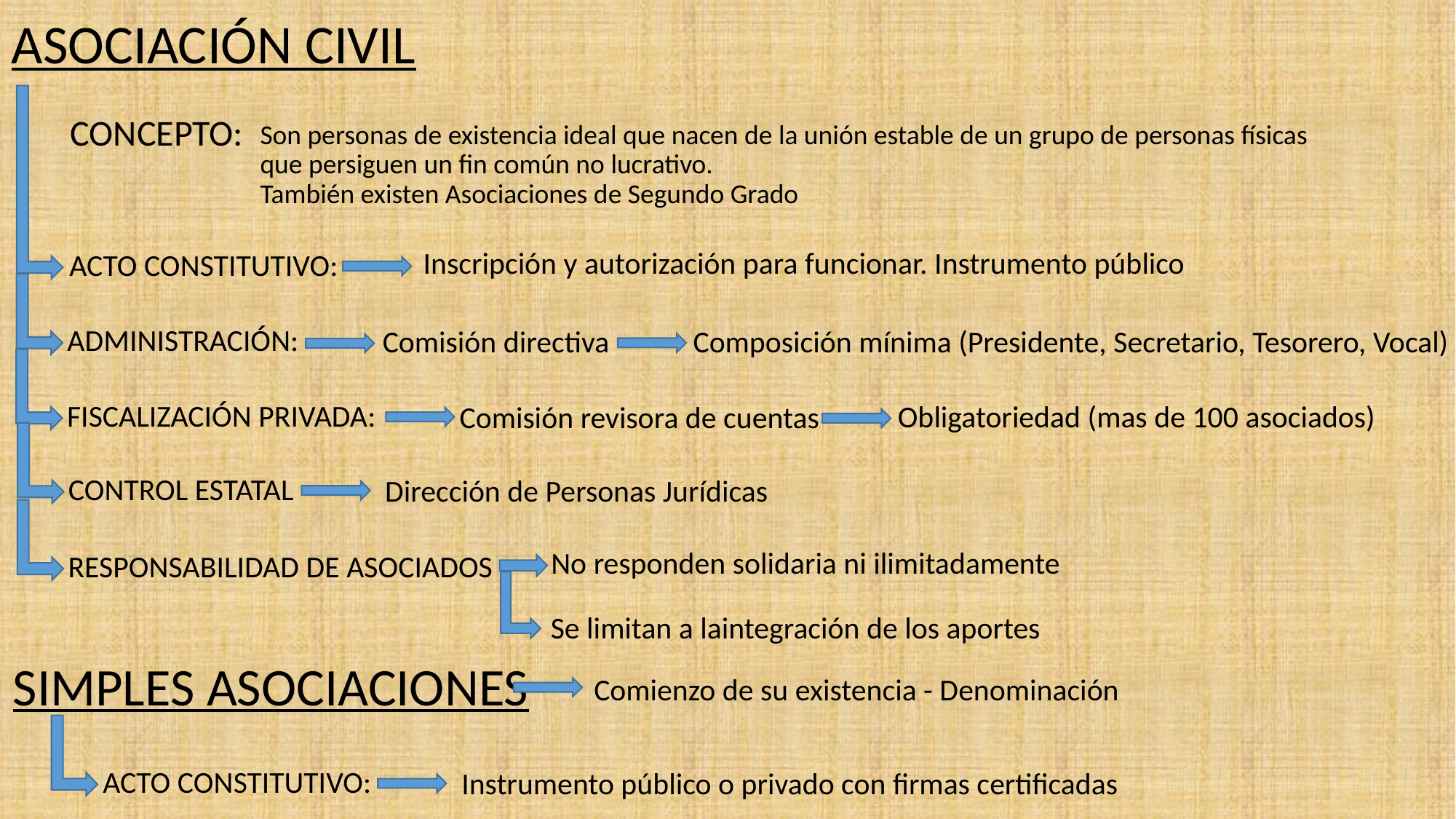

ASOCIACIÓN CIVIL
CONCEPTO:
# Son personas de existencia ideal que nacen de la unión estable de un grupo de personas físicas que persiguen un fin común no lucrativo. También existen Asociaciones de Segundo Grado

Inscripción y autorización para funcionar. Instrumento público
ACTO CONSTITUTIVO:

ADMINISTRACIÓN:
Composición mínima (Presidente, Secretario, Tesorero, Vocal)
Comisión directiva

FISCALIZACIÓN PRIVADA:
Obligatoriedad (mas de 100 asociados)
Comisión revisora de cuentas

CONTROL ESTATAL
Dirección de Personas Jurídicas

No responden solidaria ni ilimitadamente
RESPONSABILIDAD DE ASOCIADOS

Se limitan a laintegración de los aportes
SIMPLES ASOCIACIONES
Comienzo de su existencia - Denominación

ACTO CONSTITUTIVO:
Instrumento público o privado con firmas certificadas